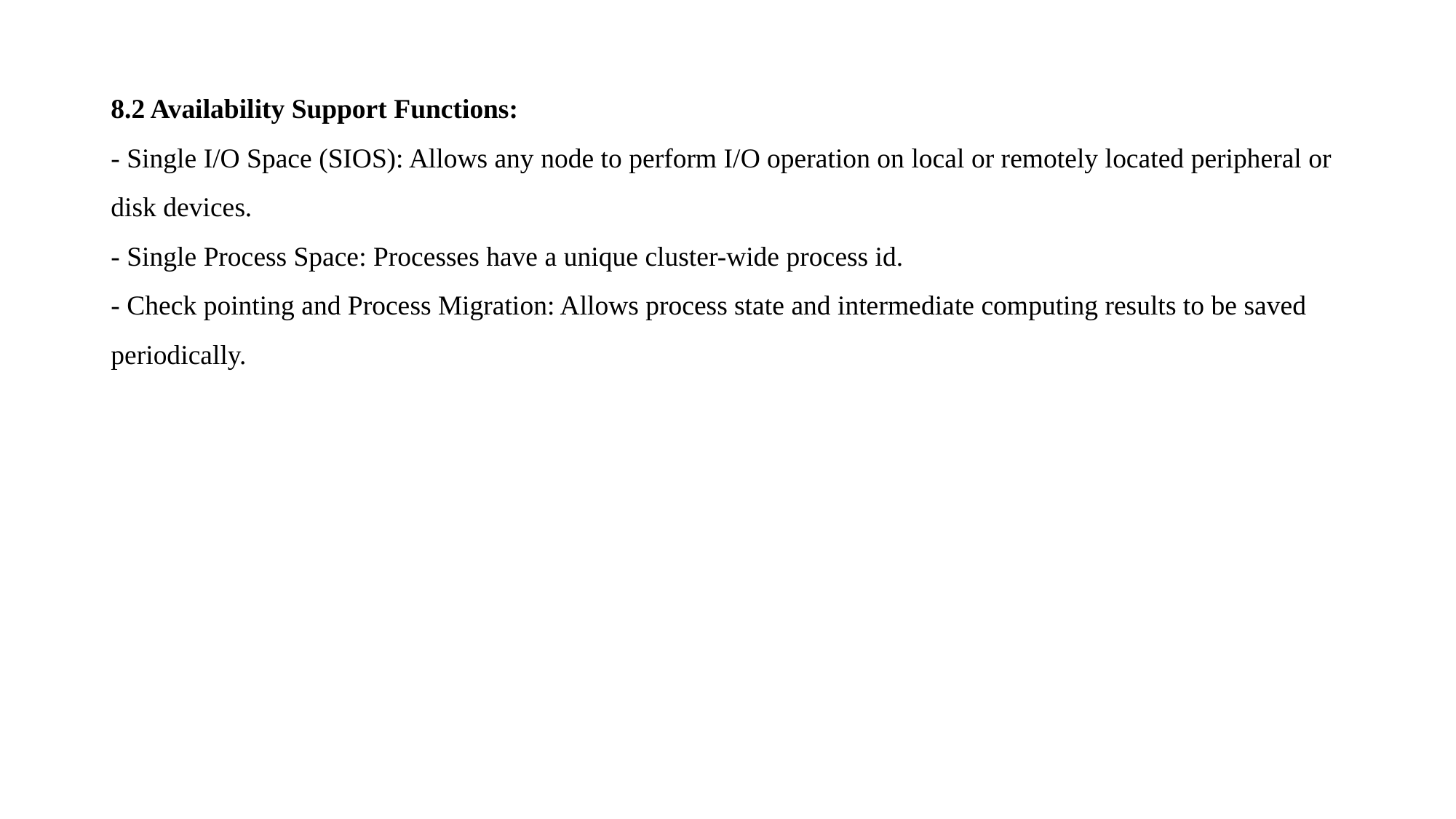

8.2 Availability Support Functions:
- Single I/O Space (SIOS): Allows any node to perform I/O operation on local or remotely located peripheral or disk devices.
- Single Process Space: Processes have a unique cluster-wide process id.
- Check pointing and Process Migration: Allows process state and intermediate computing results to be saved periodically.